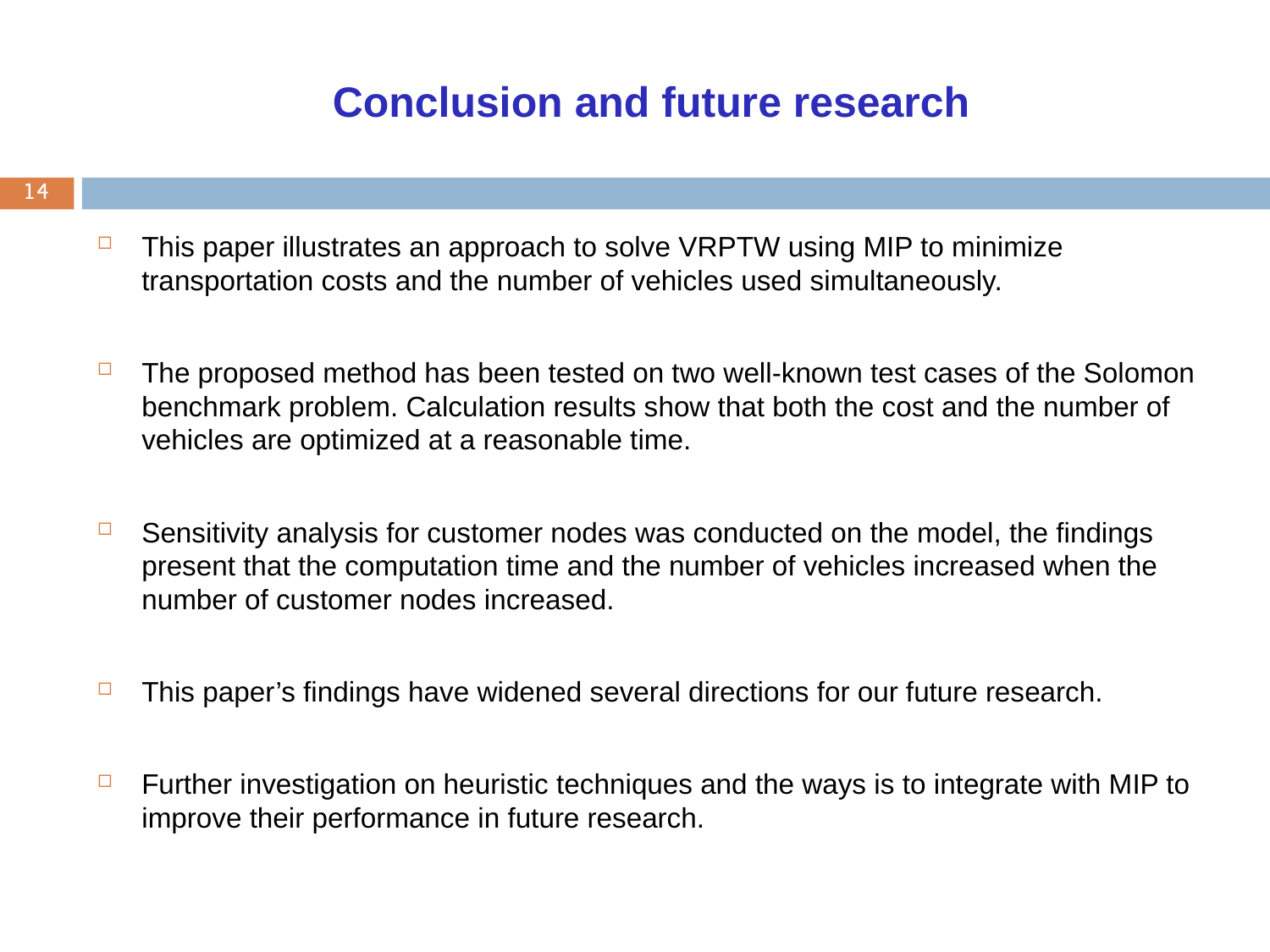

Conclusion and future research
14
This paper illustrates an approach to solve VRPTW using MIP to minimize transportation costs and the number of vehicles used simultaneously.

The proposed method has been tested on two well-known test cases of the Solomon benchmark problem. Calculation results show that both the cost and the number of vehicles are optimized at a reasonable time.

Sensitivity analysis for customer nodes was conducted on the model, the findings present that the computation time and the number of vehicles increased when the number of customer nodes increased.

This paper’s findings have widened several directions for our future research.

Further investigation on heuristic techniques and the ways is to integrate with MIP to improve their performance in future research.